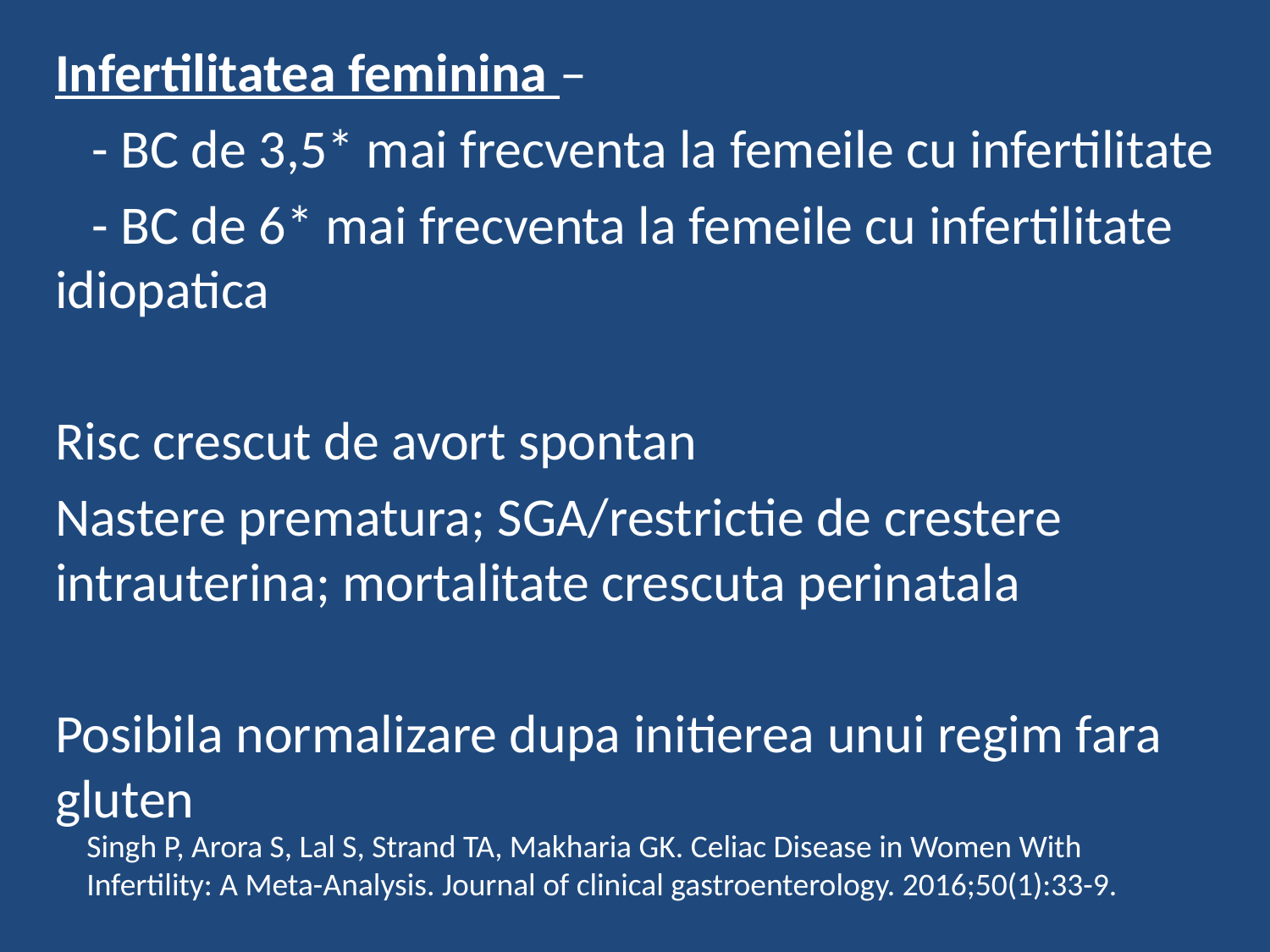

Infertilitatea feminina –
   - BC de 3,5* mai frecventa la femeile cu infertilitate
   - BC de 6* mai frecventa la femeile cu infertilitate idiopatica

Risc crescut de avort spontan
Nastere prematura; SGA/restrictie de crestere intrauterina; mortalitate crescuta perinatala

Posibila normalizare dupa initierea unui regim fara gluten

Singh P, Arora S, Lal S, Strand TA, Makharia GK. Celiac Disease in Women With Infertility: A Meta-Analysis. Journal of clinical gastroenterology. 2016;50(1):33-9.